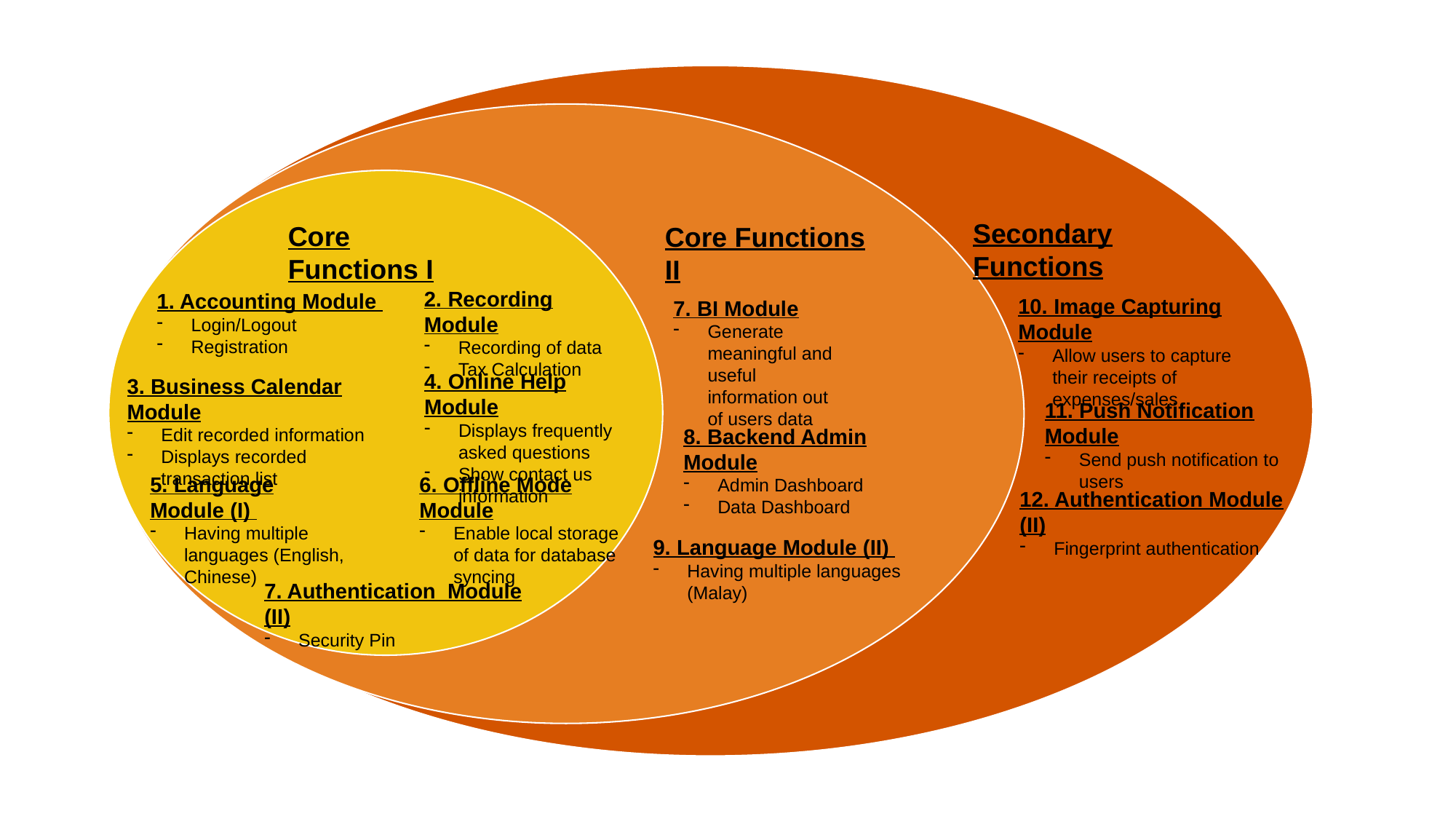

Secondary Functions
Core Functions I
Core Functions II
2. Recording Module
Recording of data
Tax Calculation
1. Accounting Module
Login/Logout
Registration
10. Image Capturing Module
Allow users to capture their receipts of expenses/sales
7. BI Module
Generate meaningful and useful information out of users data
4. Online Help Module
Displays frequently asked questions
Show contact us information
3. Business Calendar Module
Edit recorded information
Displays recorded transaction list
11. Push Notification Module
Send push notification to users
8. Backend Admin Module
Admin Dashboard
Data Dashboard
5. Language Module (I)
Having multiple languages (English, Chinese)
6. Offline Mode Module
Enable local storage of data for database syncing
12. Authentication Module (II)
Fingerprint authentication
9. Language Module (II)
Having multiple languages (Malay)
7. Authentication  Module (II)
Security Pin